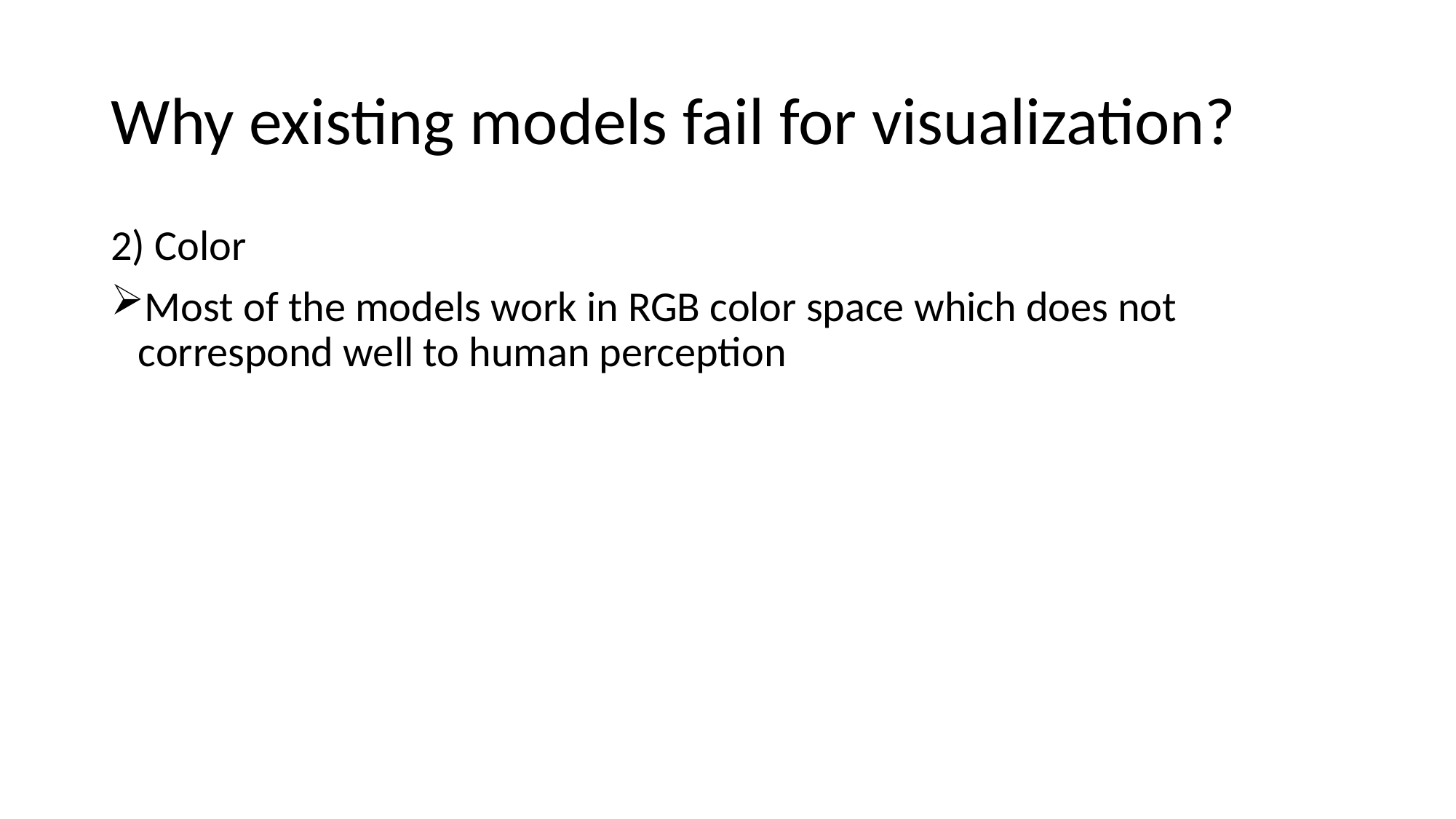

# Why existing models fail for visualization?
2) Color
Most of the models work in RGB color space which does not correspond well to human perception